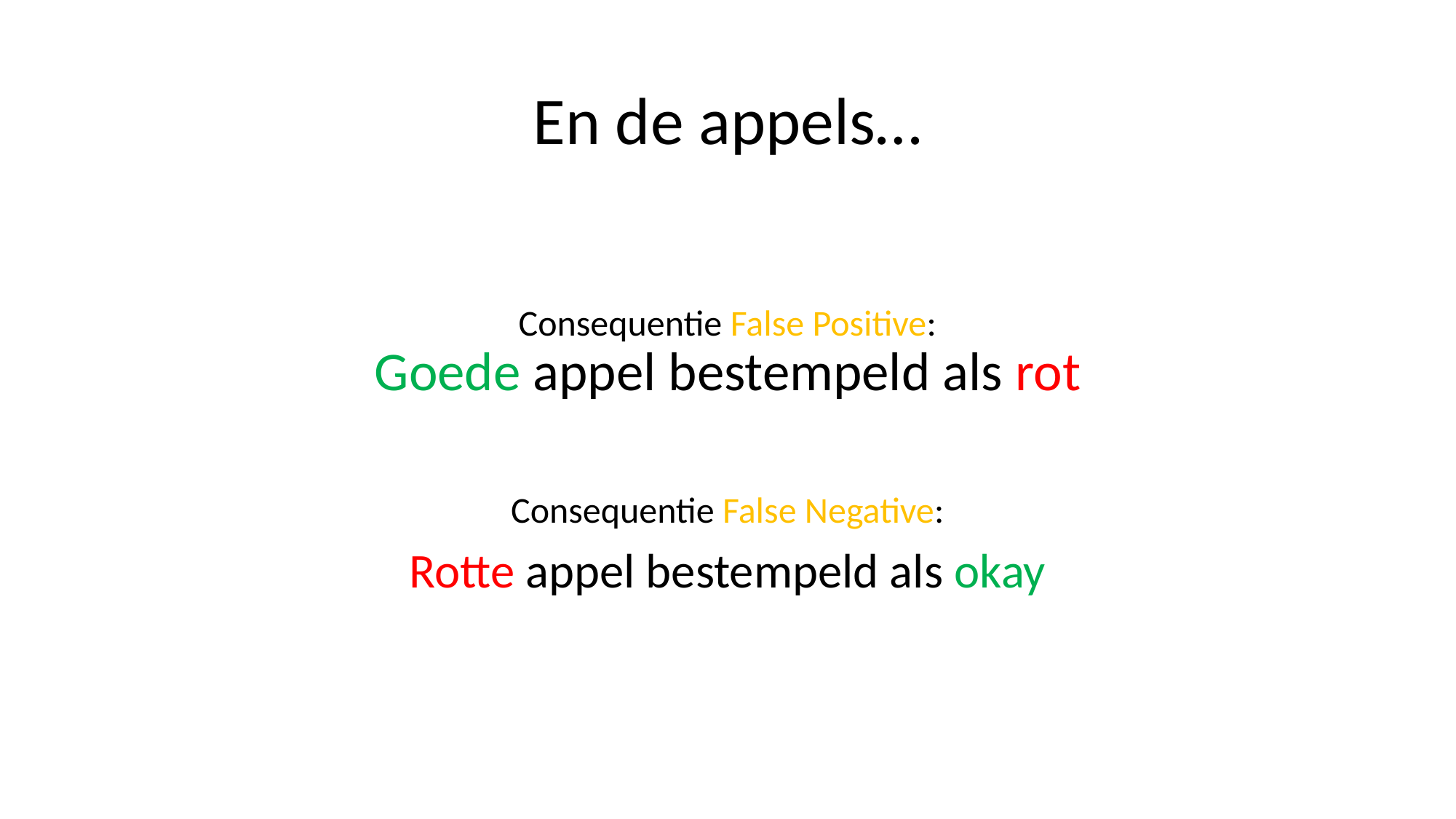

# En de appels…

Consequentie False Positive:
Goede appel bestempeld als rot

Consequentie False Negative:
Rotte appel bestempeld als okay